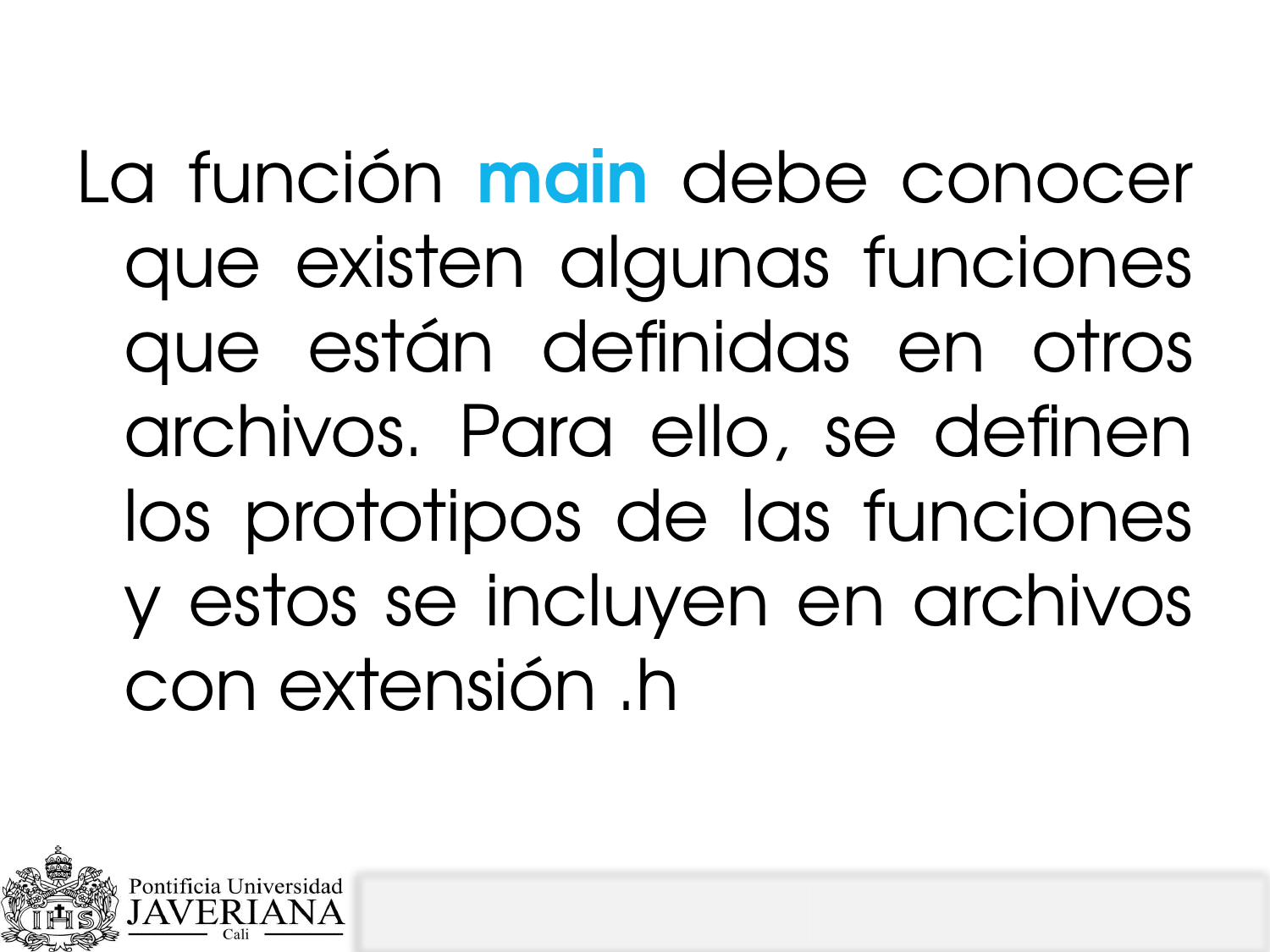

# ¿Cómo llevar a cabo la separación?
La función main debe conocer que existen algunas funciones que están definidas en otros archivos. Para ello, se definen los prototipos de las funciones y estos se incluyen en archivos con extensión .h